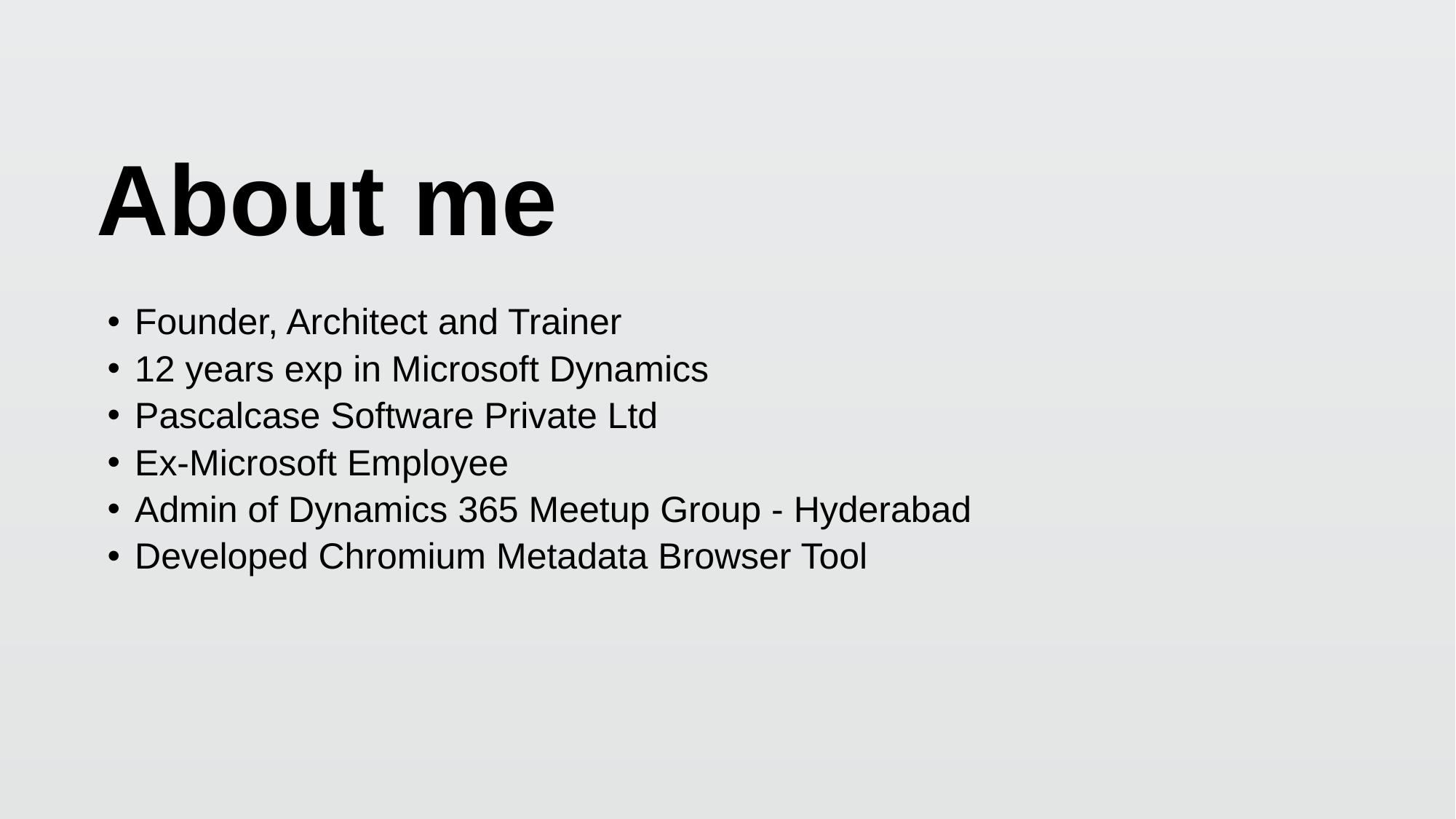

# About me
Founder, Architect and Trainer
12 years exp in Microsoft Dynamics
Pascalcase Software Private Ltd
Ex-Microsoft Employee
Admin of Dynamics 365 Meetup Group - Hyderabad
Developed Chromium Metadata Browser Tool